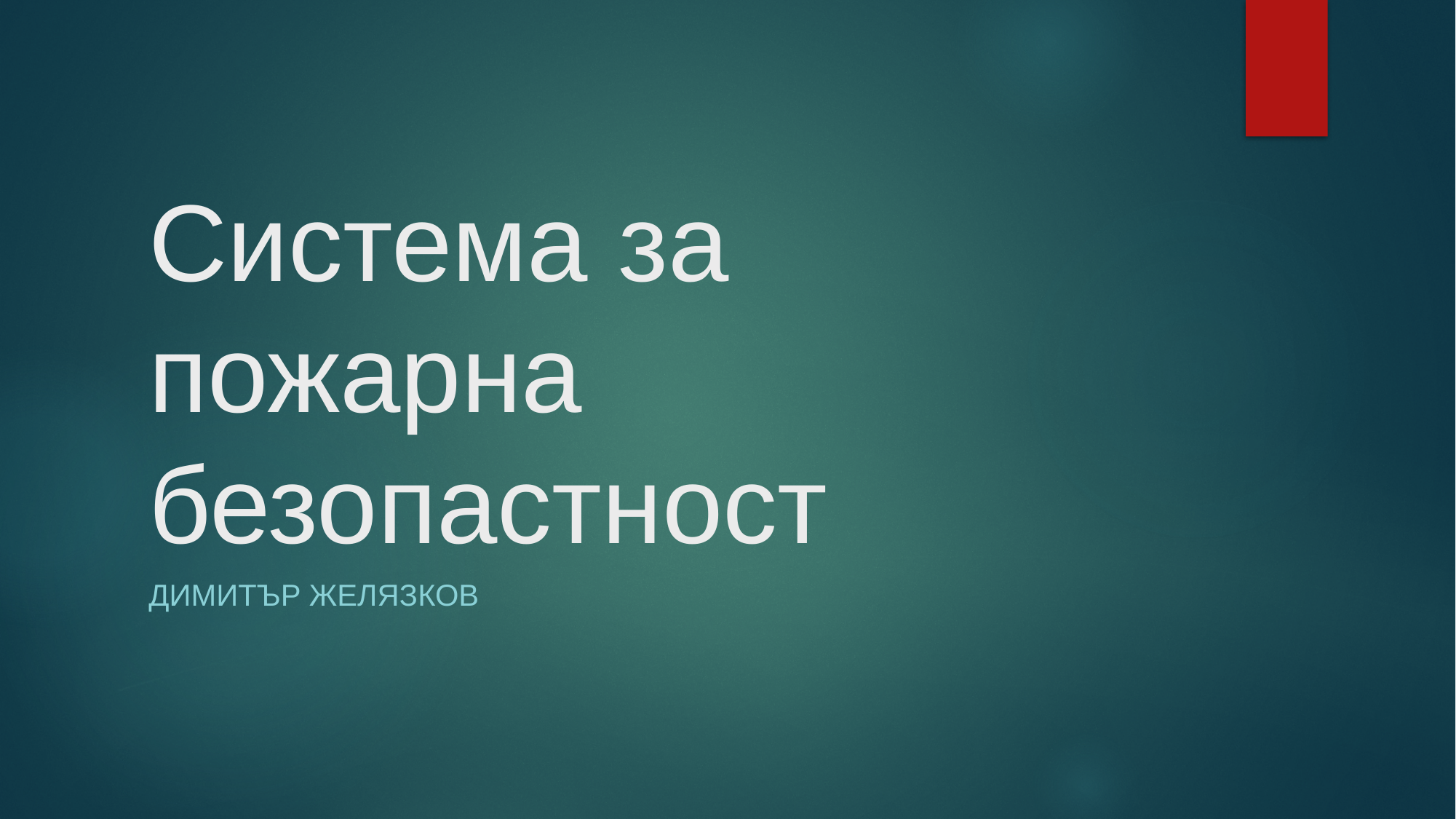

# Система за пожарна безопастност
Димитър Желязков